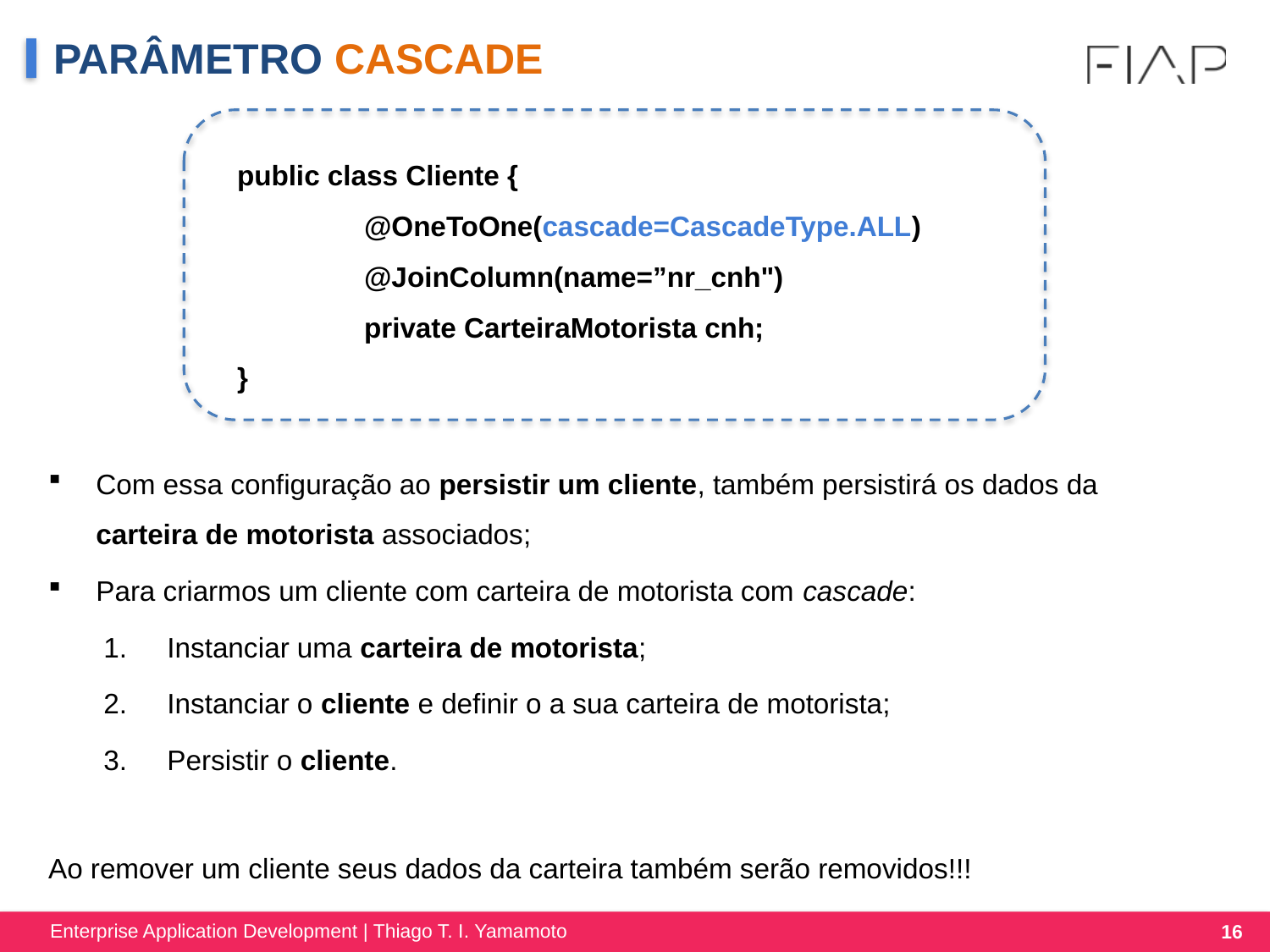

# PARÂMETRO CASCADE

public class Cliente {
	@OneToOne(cascade=CascadeType.ALL)
	@JoinColumn(name=”nr_cnh")
	private CarteiraMotorista cnh;
}
Com essa configuração ao persistir um cliente, também persistirá os dados da carteira de motorista associados;
Para criarmos um cliente com carteira de motorista com cascade:
Instanciar uma carteira de motorista;
Instanciar o cliente e definir o a sua carteira de motorista;
Persistir o cliente.
Ao remover um cliente seus dados da carteira também serão removidos!!!